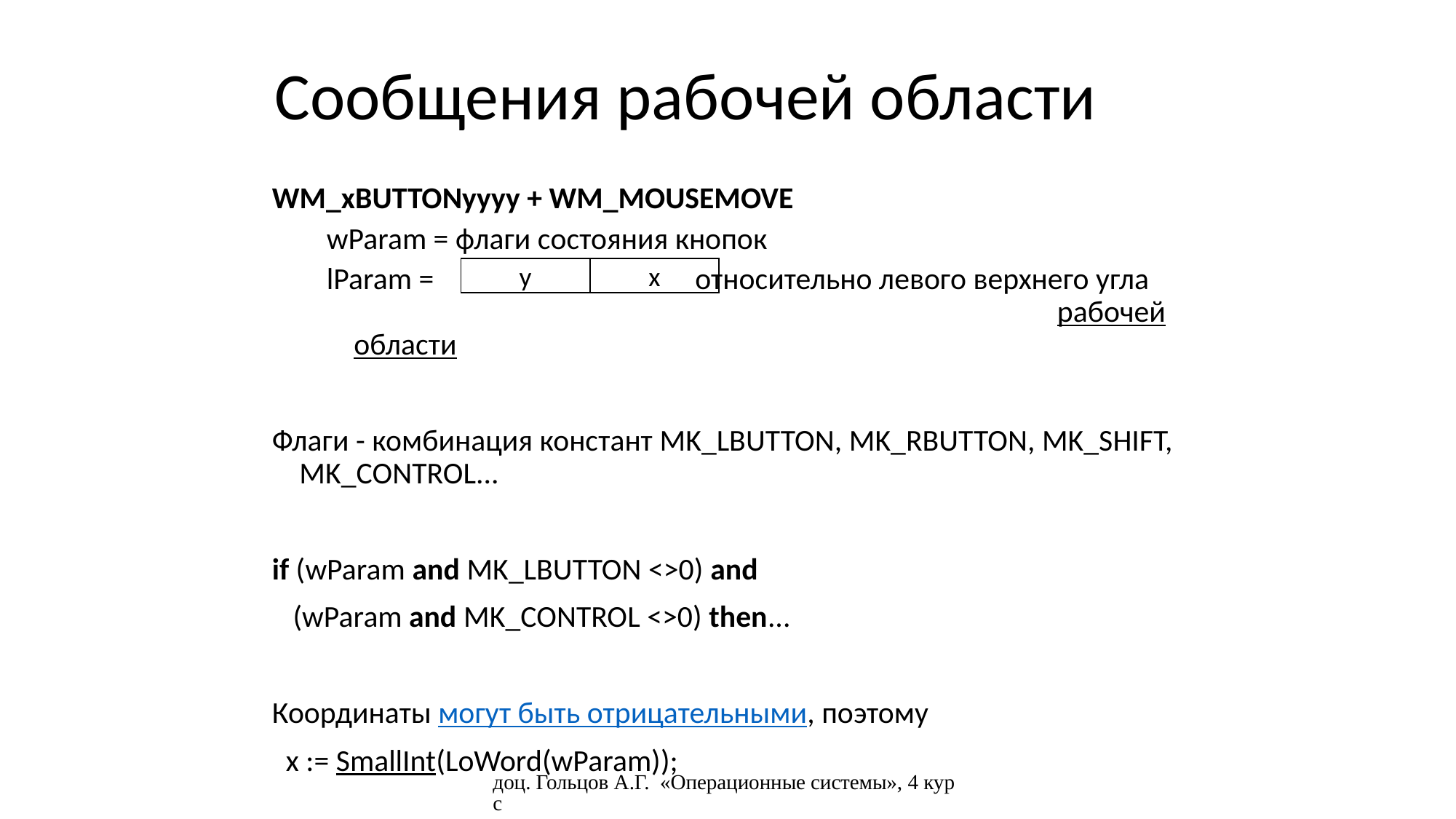

# Сообщения рабочей области
WM_xBUTTONyyyy + WM_MOUSEMOVE
wParam = флаги состояния кнопок
lParam = 			  относительно левого верхнего угла 						        	       рабочей области

Флаги - комбинация констант MK_LBUTTON, MK_RBUTTON, MK_SHIFT, MK_CONTROL...

if (wParam and MK_LBUTTON <>0) and
   (wParam and MK_CONTROL <>0) then...

Координаты могут быть отрицательными, поэтому
  x := SmallInt(LoWord(wParam));
y
x
доц. Гольцов А.Г.  «Операционные системы», 4 курс